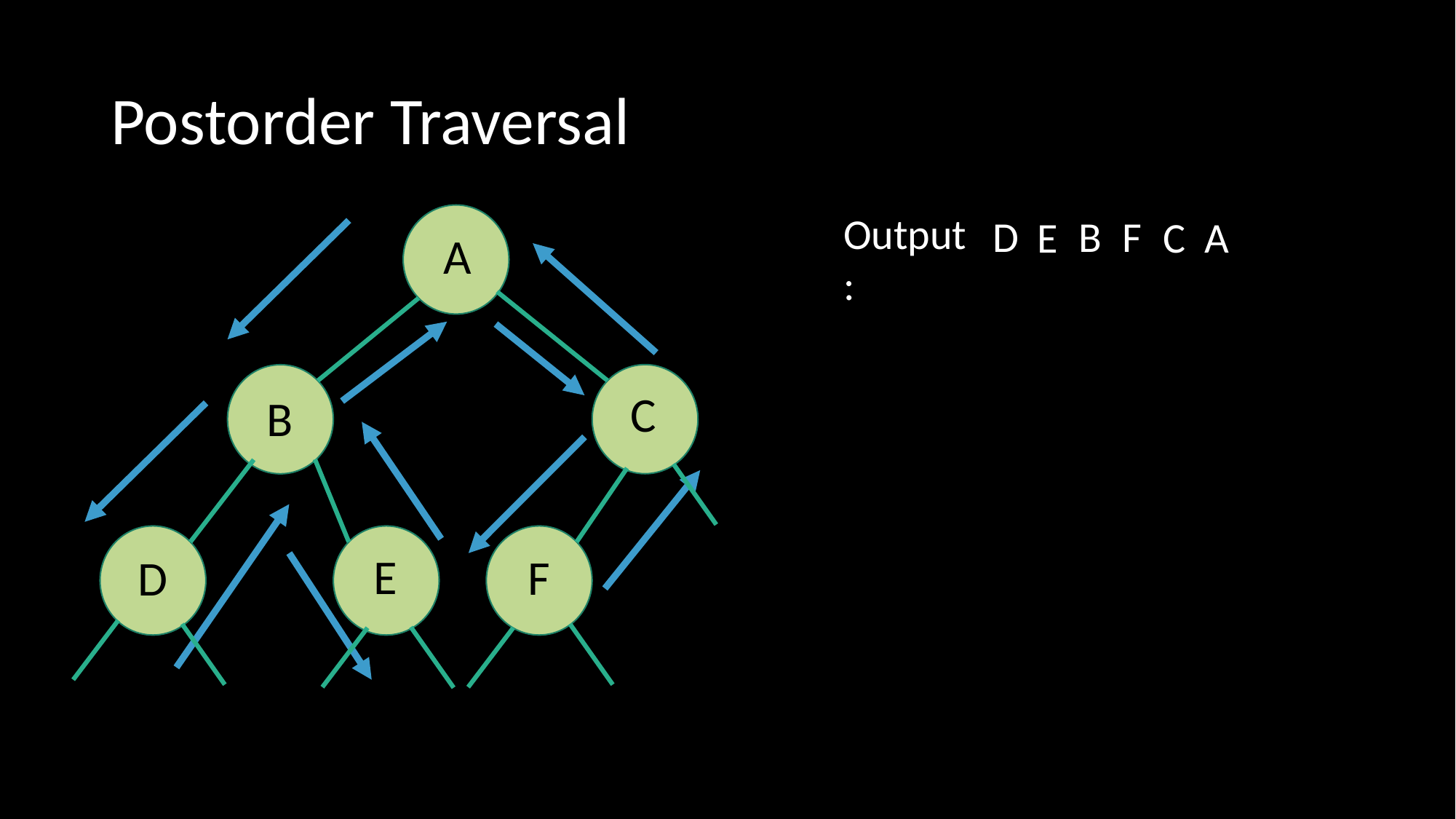

# Postorder Traversal
Output:
B
F
D

A

C
B

E
F
D
E
A
C